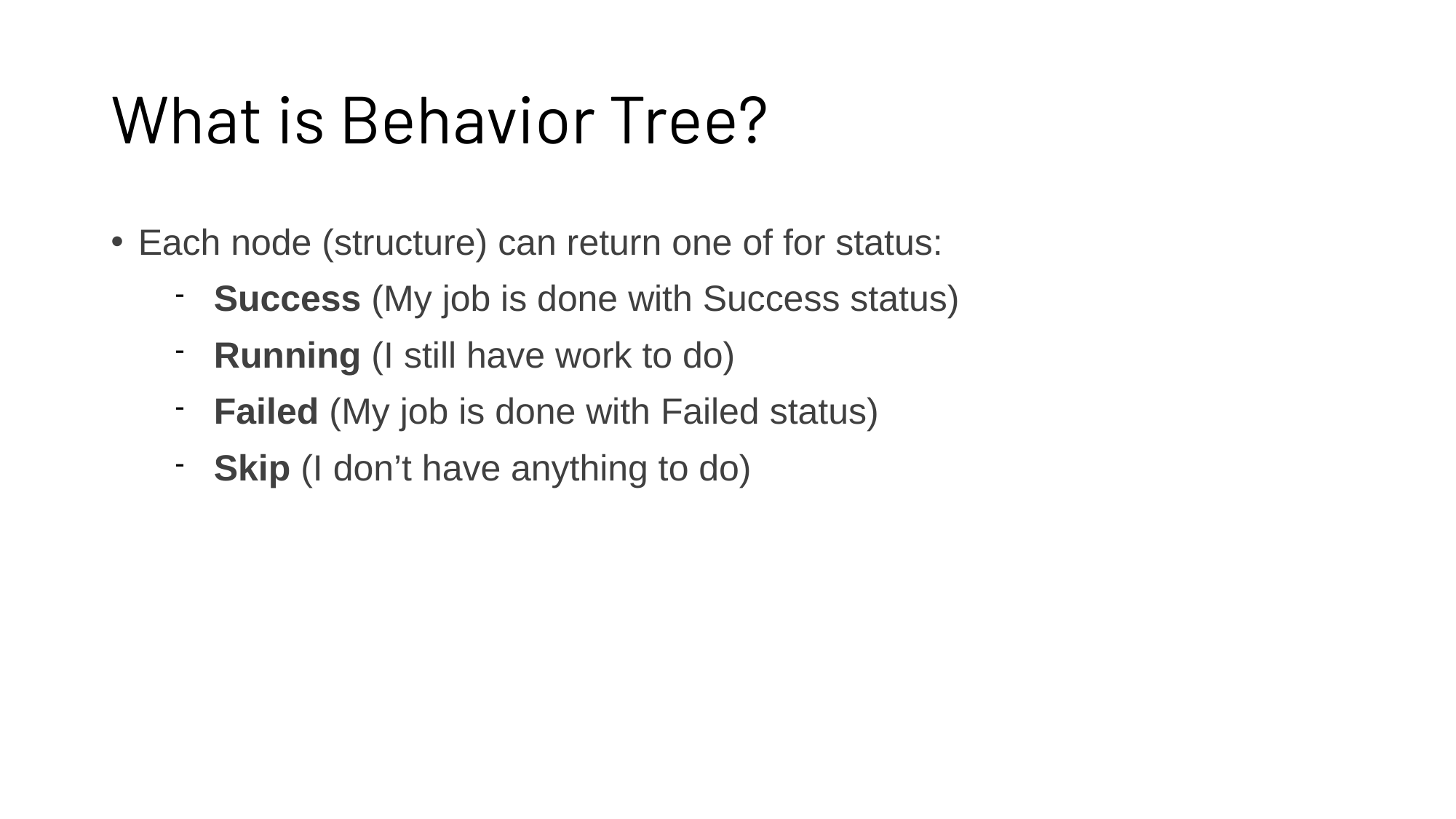

# What is Behavior Tree?
Each node (structure) can return one of for status:
Success (My job is done with Success status)
Running (I still have work to do)
Failed (My job is done with Failed status)
Skip (I don’t have anything to do)